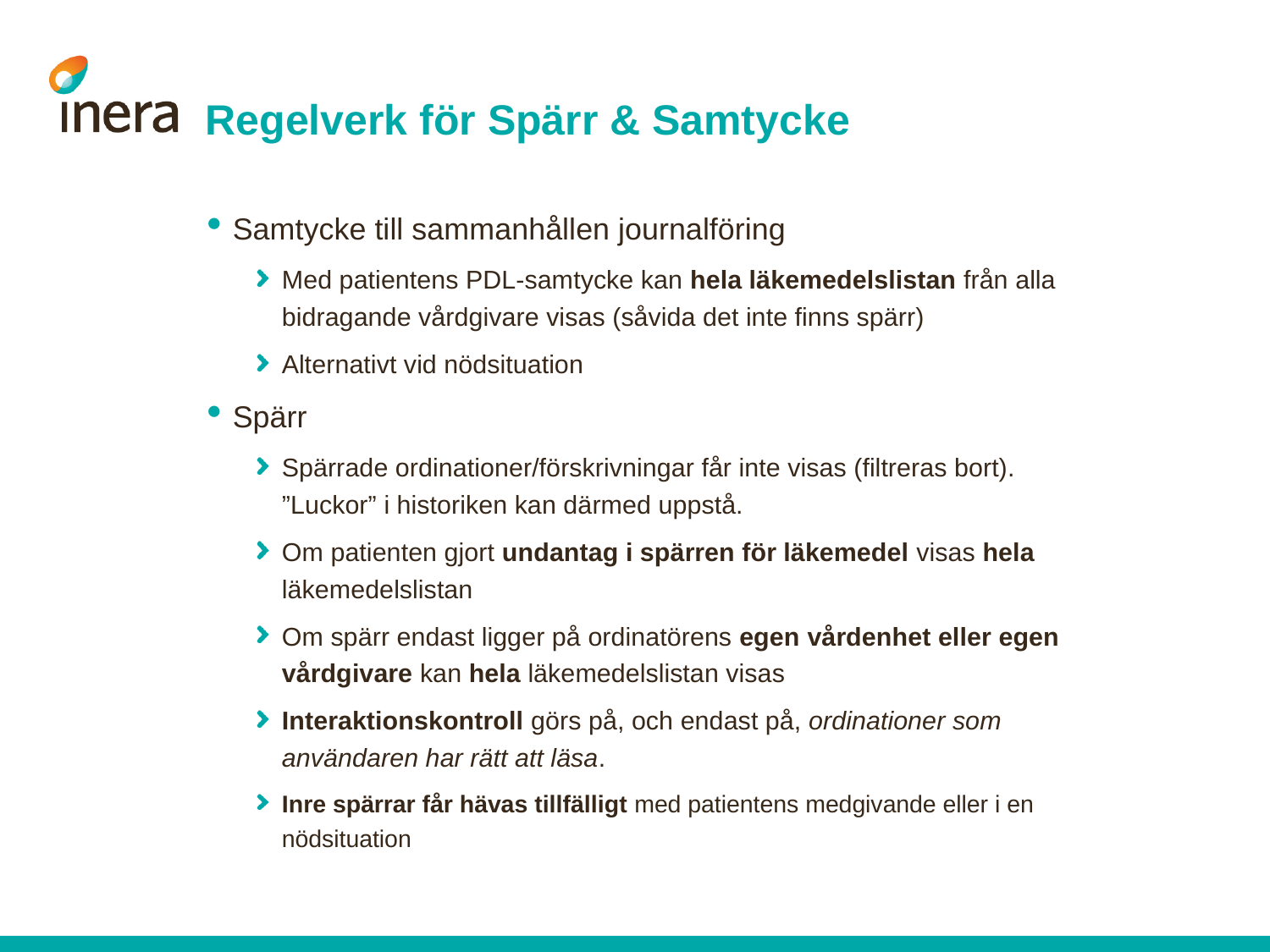

# Regelverk för Spärr & Samtycke
Samtycke till sammanhållen journalföring
Med patientens PDL-samtycke kan hela läkemedelslistan från alla bidragande vårdgivare visas (såvida det inte finns spärr)
Alternativt vid nödsituation
Spärr
Spärrade ordinationer/förskrivningar får inte visas (filtreras bort).
”Luckor” i historiken kan därmed uppstå.
Om patienten gjort undantag i spärren för läkemedel visas hela läkemedelslistan
Om spärr endast ligger på ordinatörens egen vårdenhet eller egen vårdgivare kan hela läkemedelslistan visas
Interaktionskontroll görs på, och endast på, ordinationer som användaren har rätt att läsa.
Inre spärrar får hävas tillfälligt med patientens medgivande eller i en nödsituation